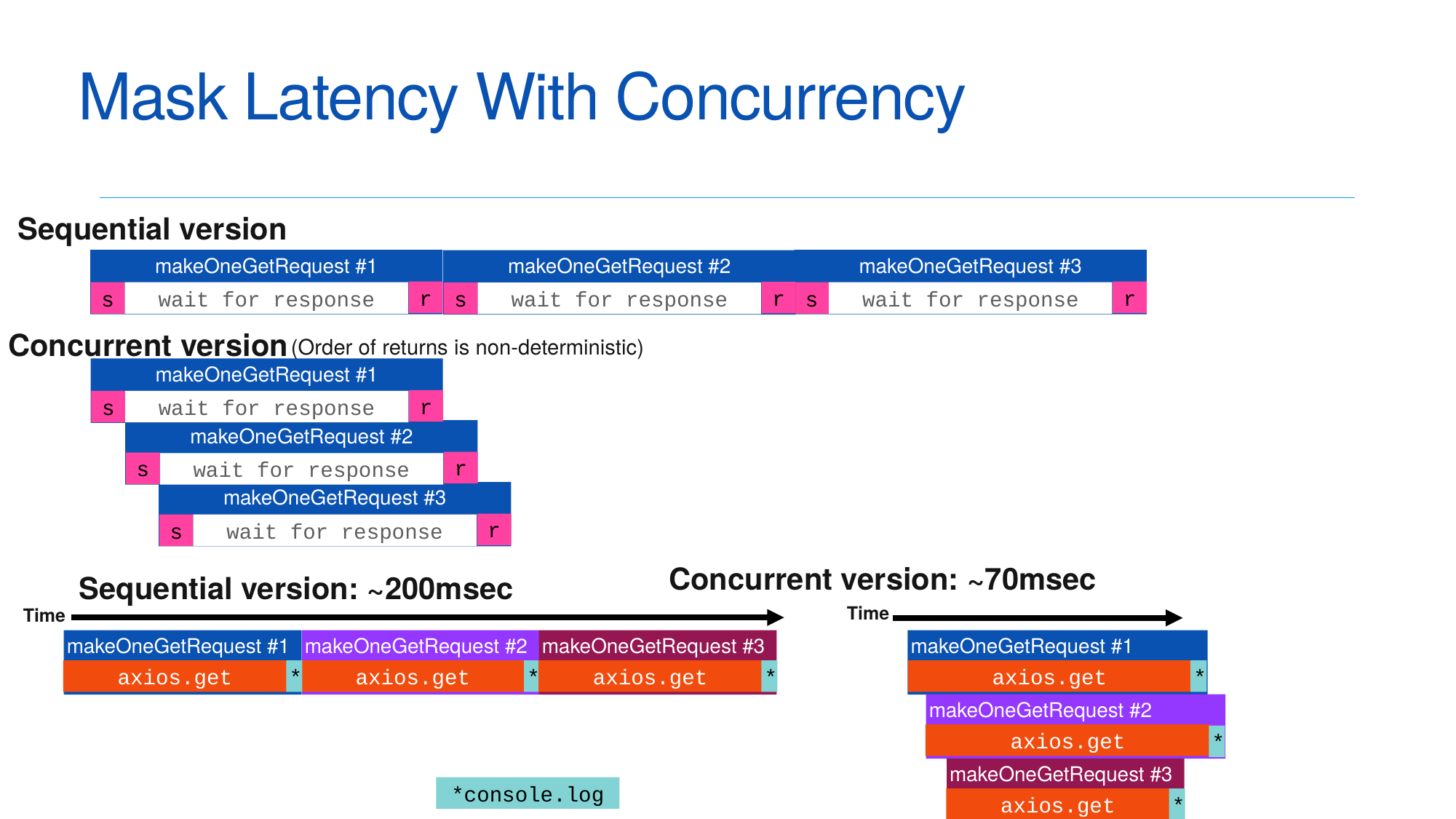

# Mask Latency With Concurrency
Sequential version
makeOneGetRequest #1
r
s
wait for response
makeOneGetRequest #3
r
s
wait for response
makeOneGetRequest #2
r
s
wait for response
Concurrent version
(Order of returns is non-deterministic)
makeOneGetRequest #1
r
s
wait for response
makeOneGetRequest #2
r
s
wait for response
makeOneGetRequest #3
r
s
wait for response

Concurrent version: ~70msec
Sequential version: ~200msec
Time
Time
makeOneGetRequest #1
axios.get
makeOneGetRequest #2
axios.get
makeOneGetRequest #3
axios.get
makeOneGetRequest #1
axios.get
*
*
*
*
makeOneGetRequest #2
axios.get
*
makeOneGetRequest #3
axios.get
*console.log
*